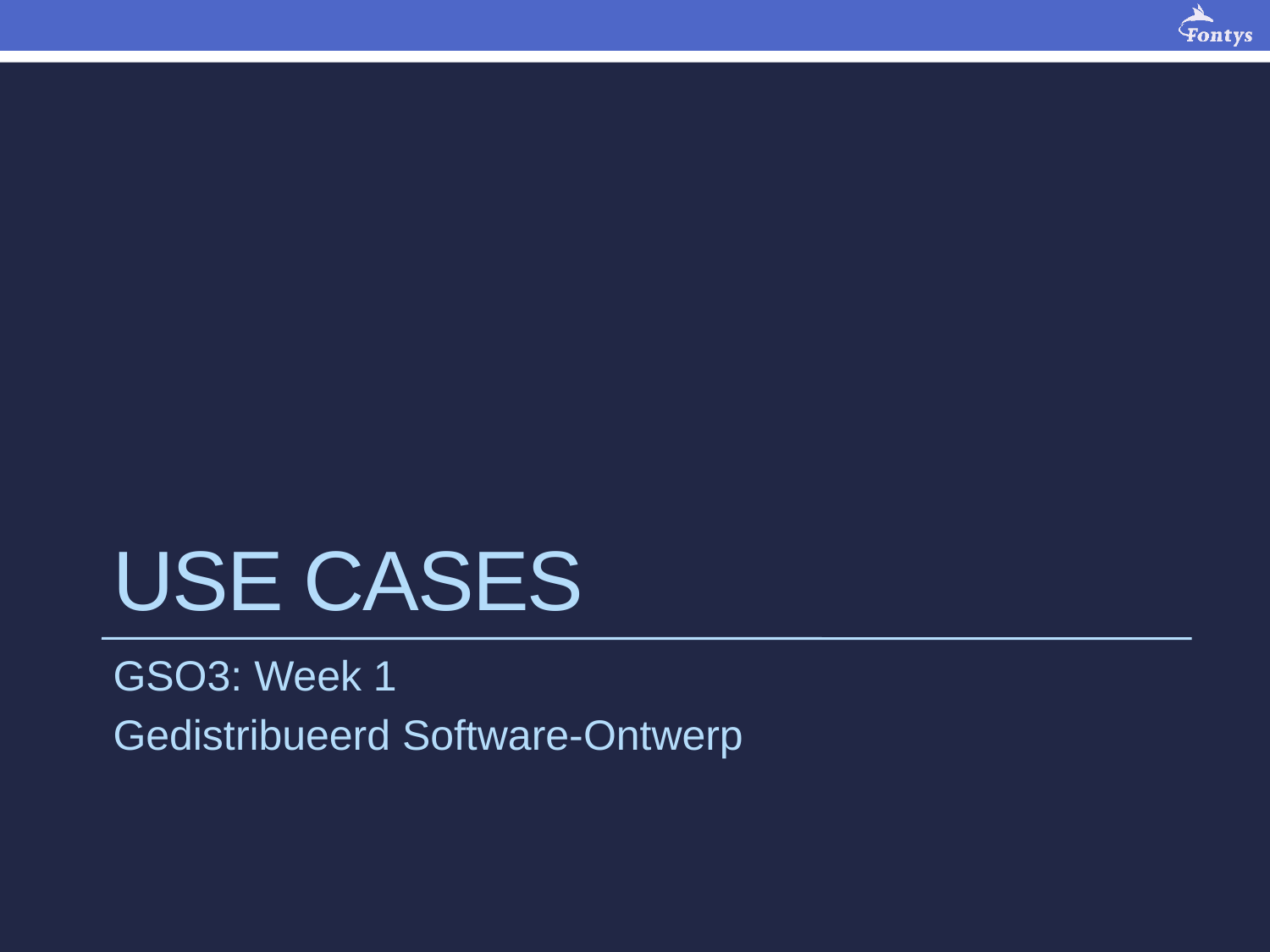

# Use Cases
GSO3: Week 1
Gedistribueerd Software-Ontwerp